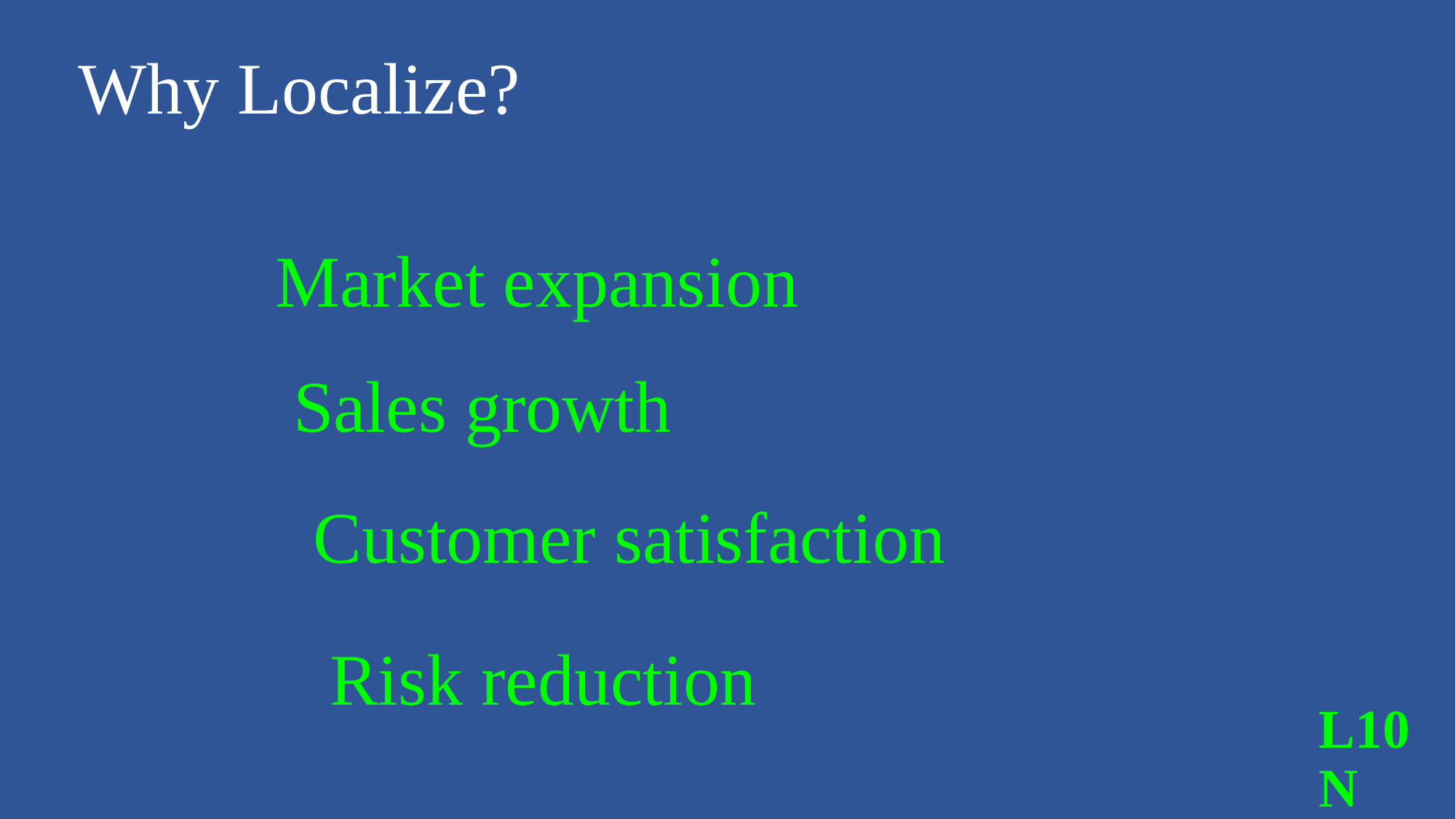

Why Localize?
Market expansion
Sales growth
Customer satisfaction
Risk reduction
# L10N